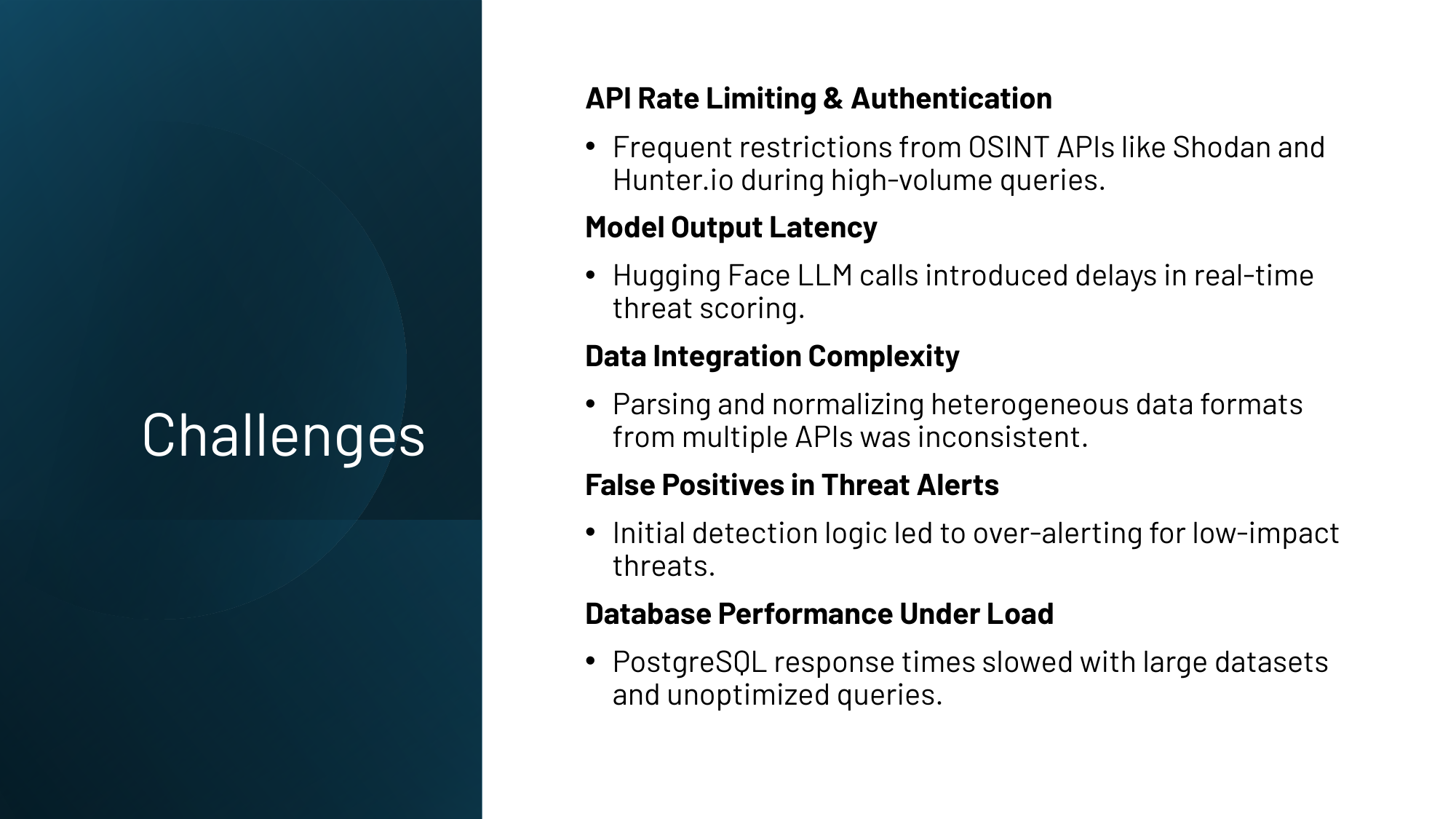

# Challenges
API Rate Limiting & Authentication
Frequent restrictions from OSINT APIs like Shodan and Hunter.io during high-volume queries.
Model Output Latency
Hugging Face LLM calls introduced delays in real-time threat scoring.
Data Integration Complexity
Parsing and normalizing heterogeneous data formats from multiple APIs was inconsistent.
False Positives in Threat Alerts
Initial detection logic led to over-alerting for low-impact threats.
Database Performance Under Load
PostgreSQL response times slowed with large datasets and unoptimized queries.